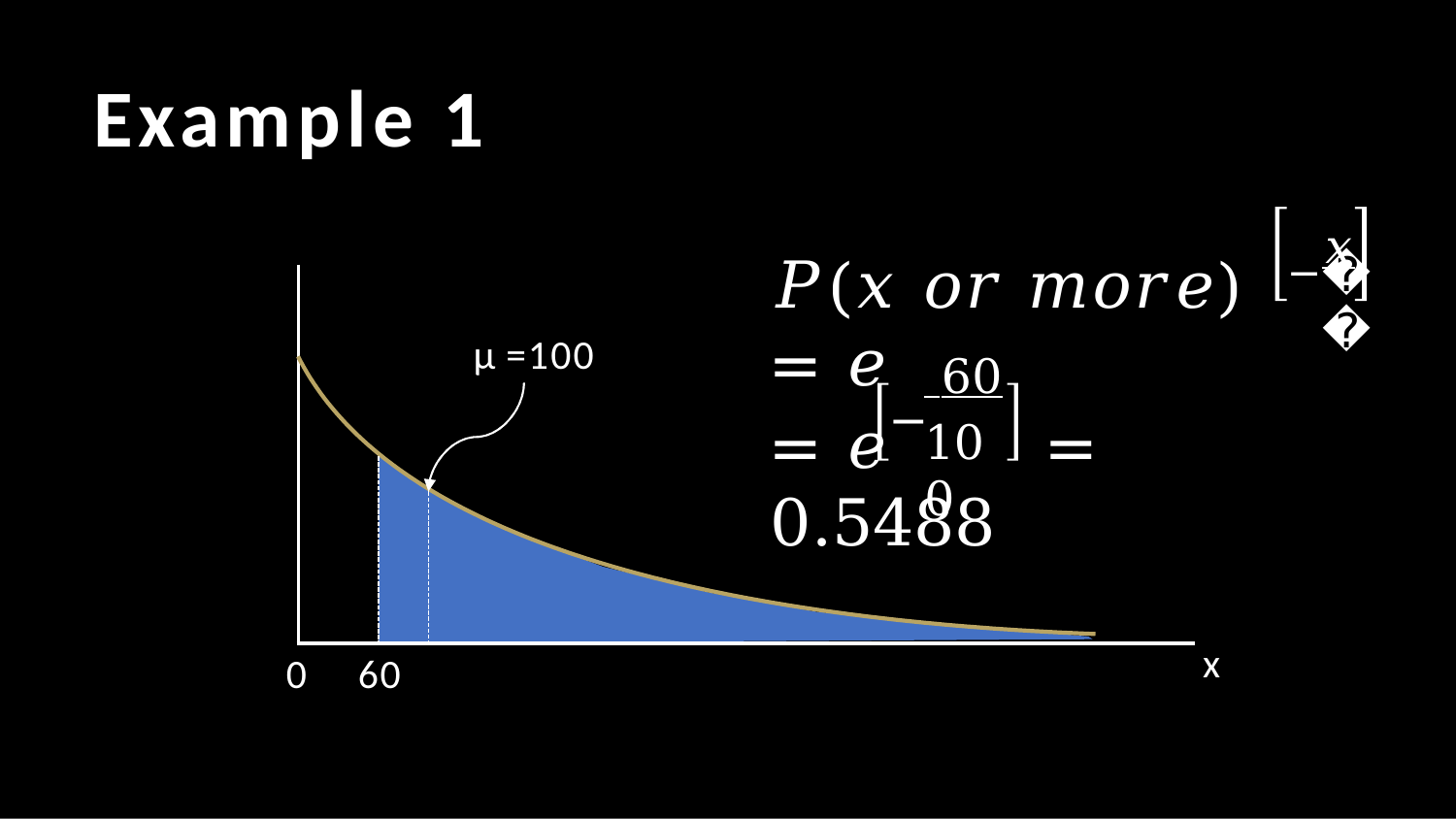

# Example 1
−𝑥

𝑃(𝑥 𝑜𝑟 𝑚𝑜𝑟𝑒) = 𝑒
𝜇

µ =100
 60
−

= 𝑒	= 0.5488
100

x
0	60